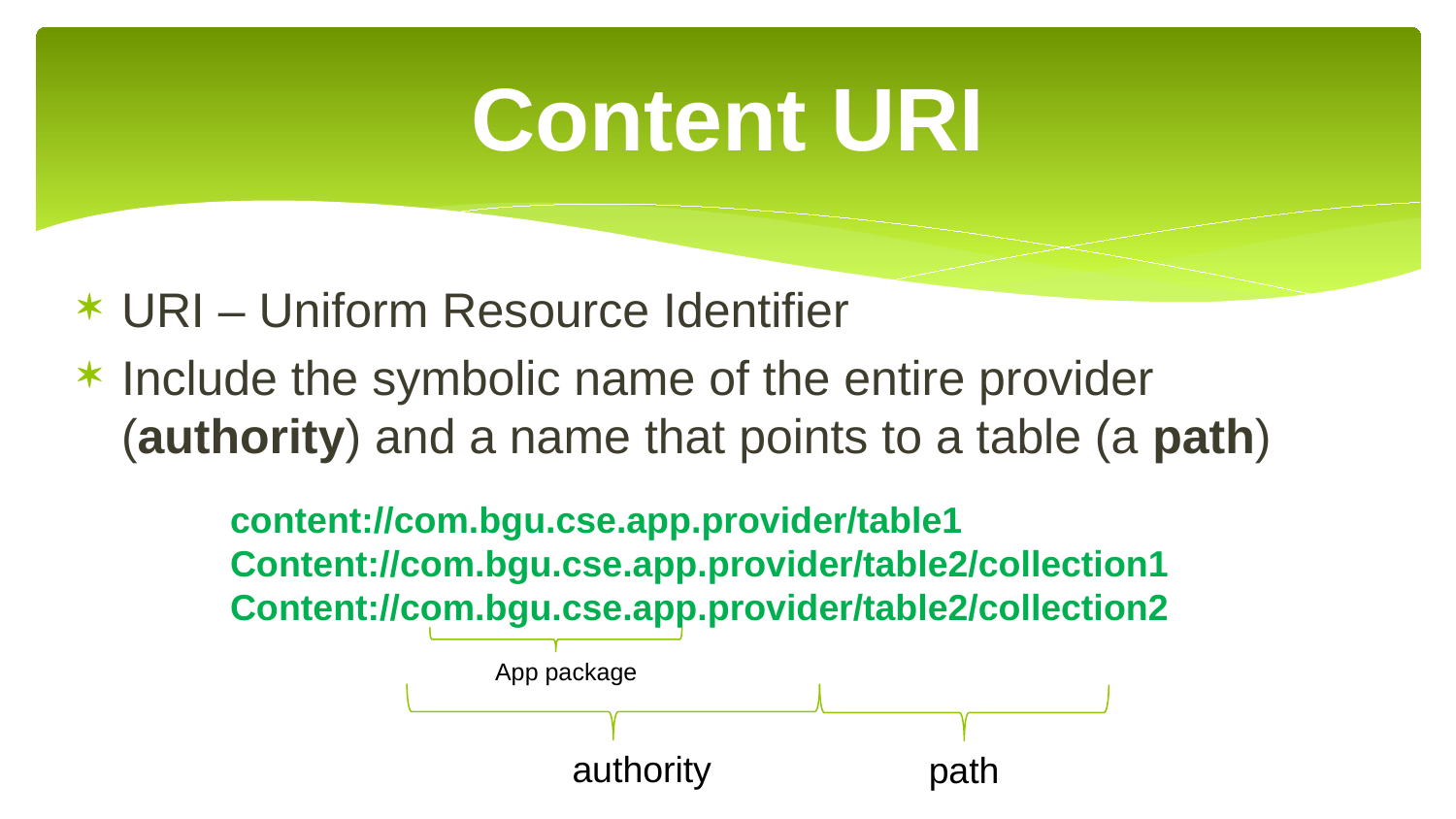

# Content URI
URI – Uniform Resource Identifier
Include the symbolic name of the entire provider (authority) and a name that points to a table (a path)

content://com.bgu.cse.app.provider/table1
Content://com.bgu.cse.app.provider/table2/collection1
Content://com.bgu.cse.app.provider/table2/collection2

App package
authority
path